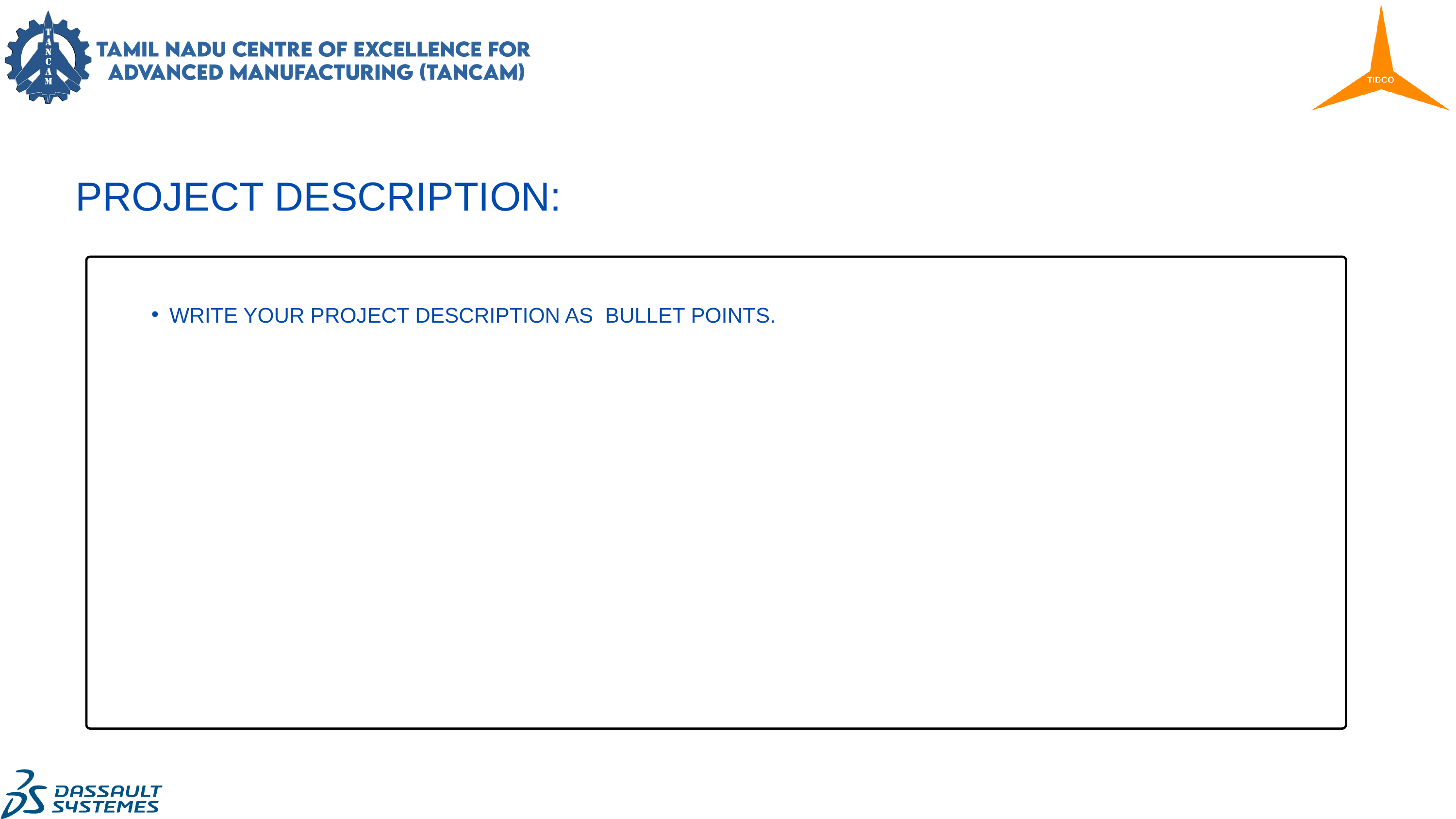

PROJECT DESCRIPTION:

WRITE YOUR PROJECT DESCRIPTION AS  BULLET POINTS.